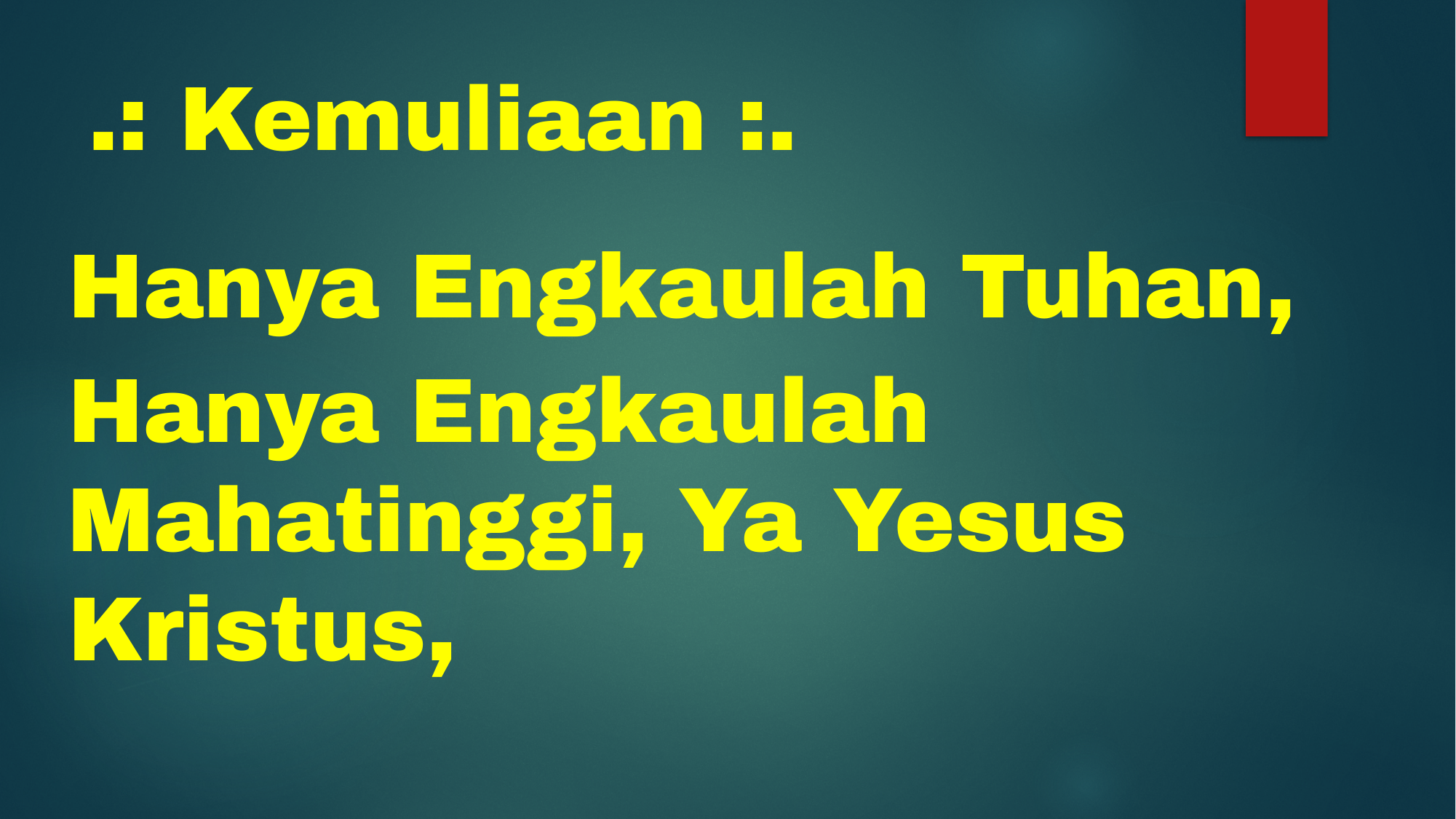

# .: Kemuliaan :.
Hanya Engkaulah Tuhan,
Hanya Engkaulah Mahatinggi, Ya Yesus Kristus,